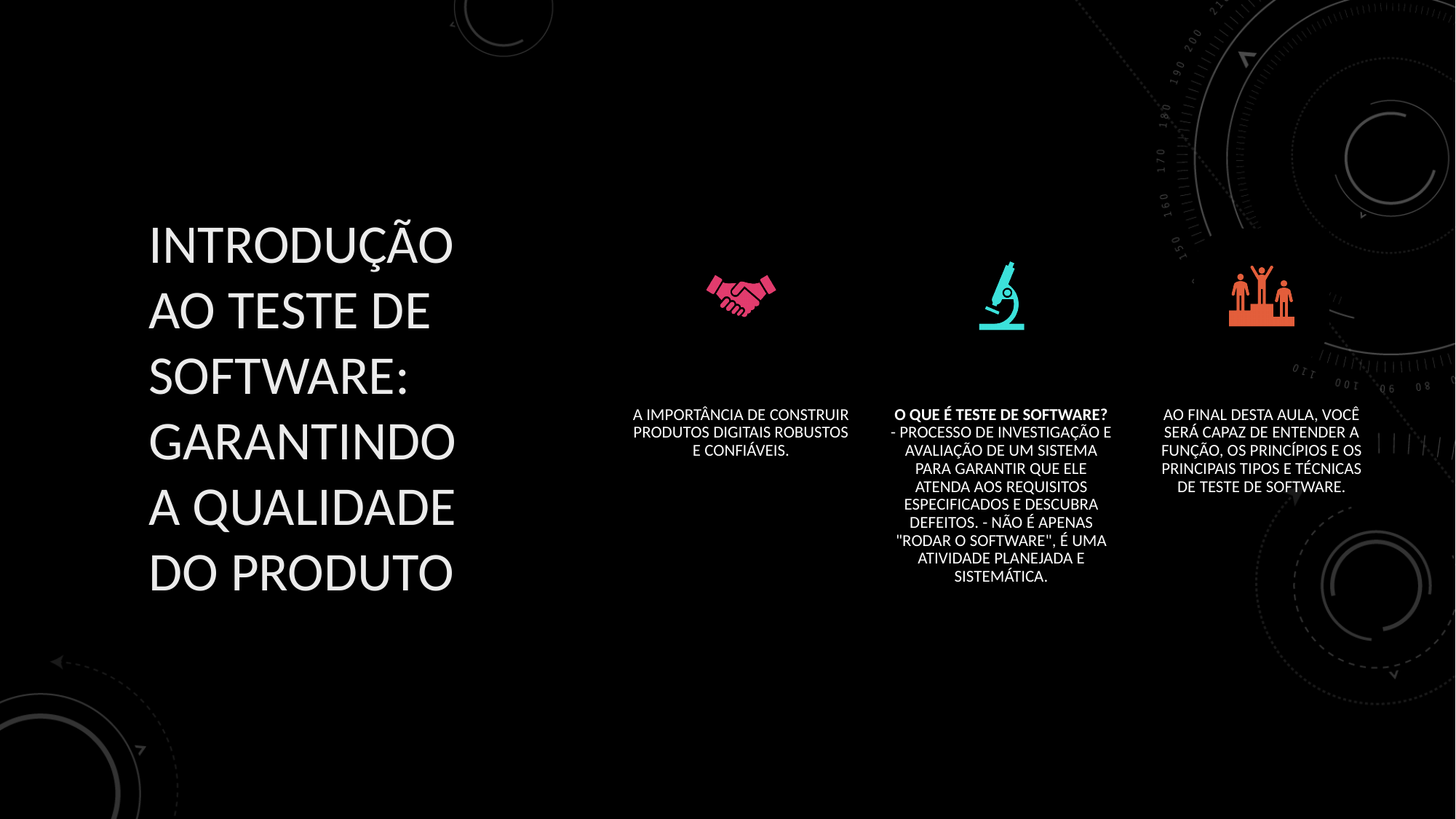

A importância de construir produtos digitais robustos e confiáveis.
O que é Teste de Software? - Processo de investigação e avaliação de um sistema para garantir que ele atenda aos requisitos especificados e descubra defeitos. - Não é apenas "rodar o software", é uma atividade planejada e sistemática.
Ao final desta aula, você será capaz de entender a função, os princípios e os principais tipos e técnicas de teste de software.
# Introdução ao Teste de Software: Garantindo a Qualidade do Produto